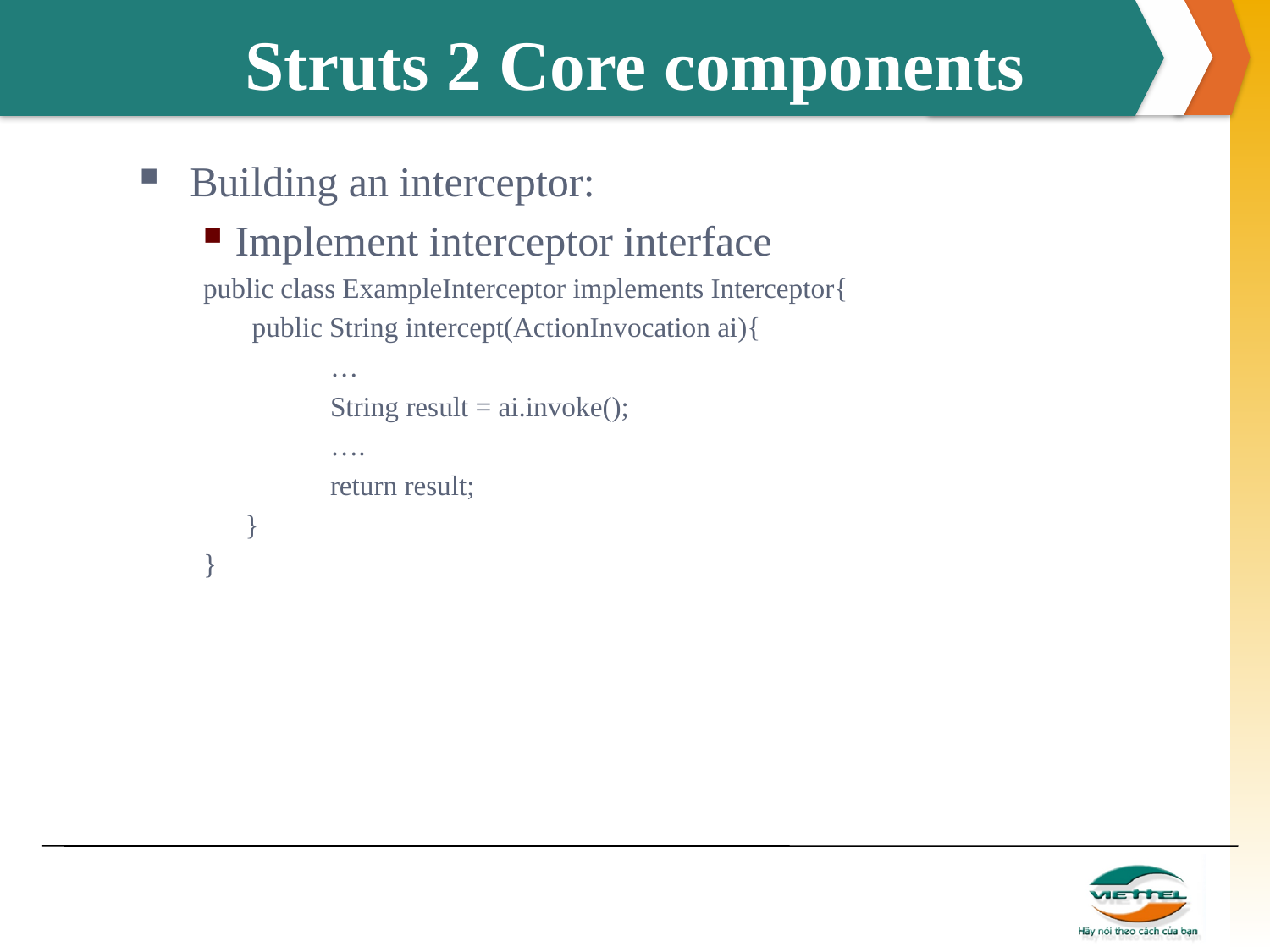

# Struts 2 Core components
 Building an interceptor:
Implement interceptor interface
public class ExampleInterceptor implements Interceptor{
       public String intercept(ActionInvocation ai){
      	…
	String result = ai.invoke();
	….
	return result;
      }
}